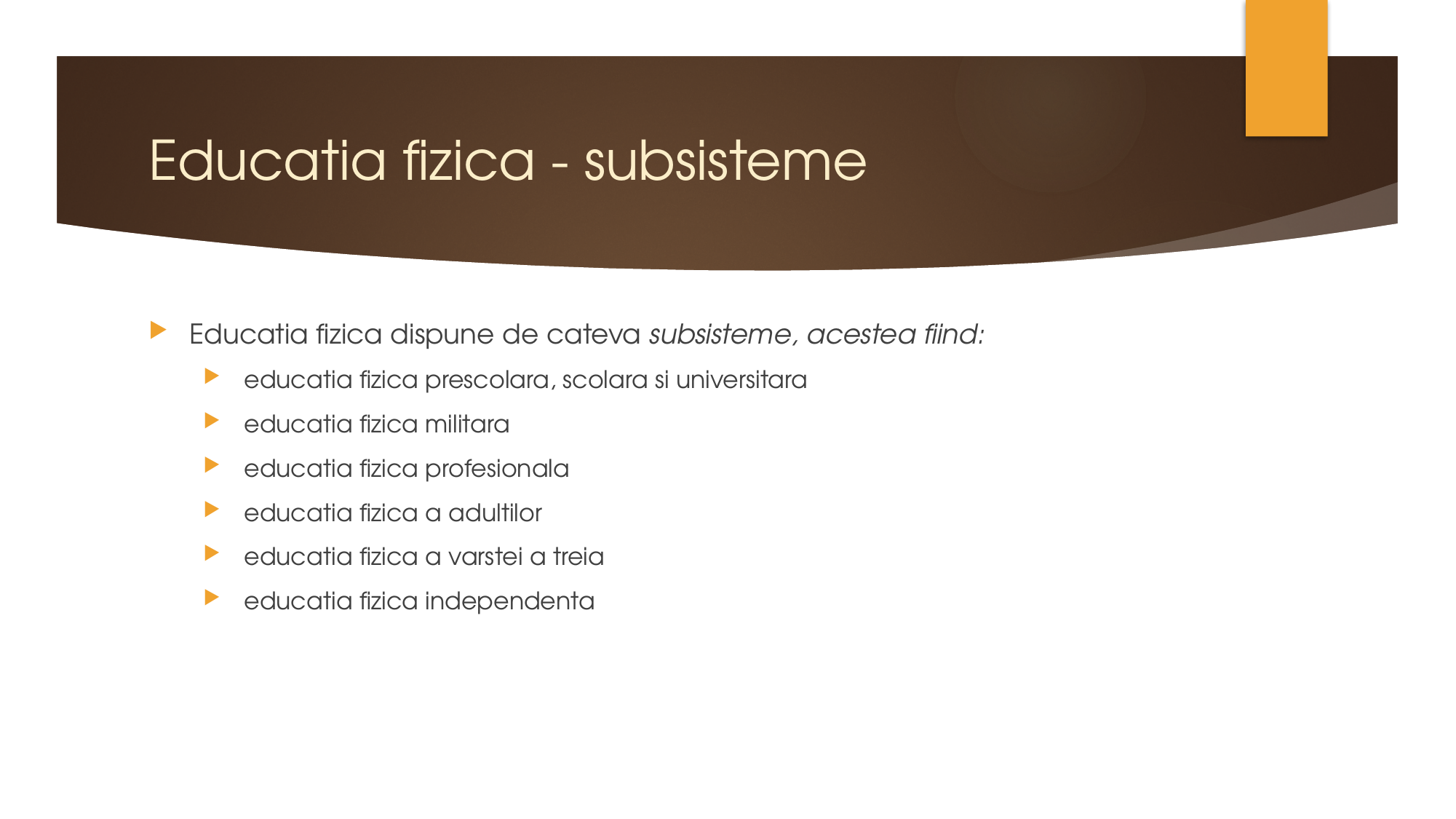

# Educatia fizica - subsisteme
Educatia fizica dispune de cateva subsisteme, acestea fiind:
 educatia fizica prescolara, scolara si universitara
 educatia fizica militara
 educatia fizica profesionala
 educatia fizica a adultilor
 educatia fizica a varstei a treia
 educatia fizica independenta